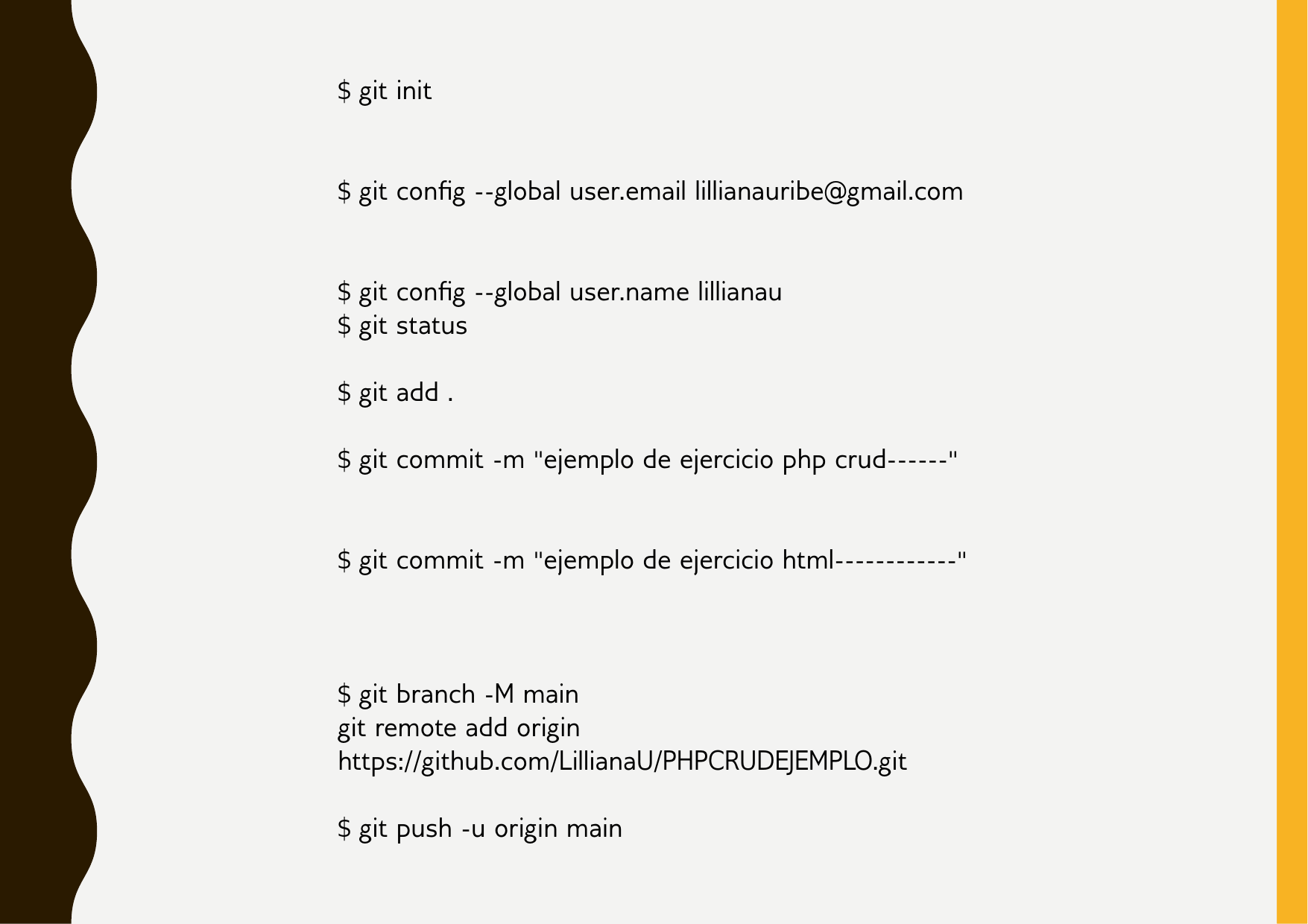

$ git init

$ git config --global user.email lillianauribe@gmail.com

$ git config --global user.name lillianau
$ git status

$ git add .

$ git commit -m "ejemplo de ejercicio php crud------"

$ git commit -m "ejemplo de ejercicio html------------"

$ git branch -M main
git remote add origin https://github.com/LillianaU/PHPCRUDEJEMPLO.git

$ git push -u origin main